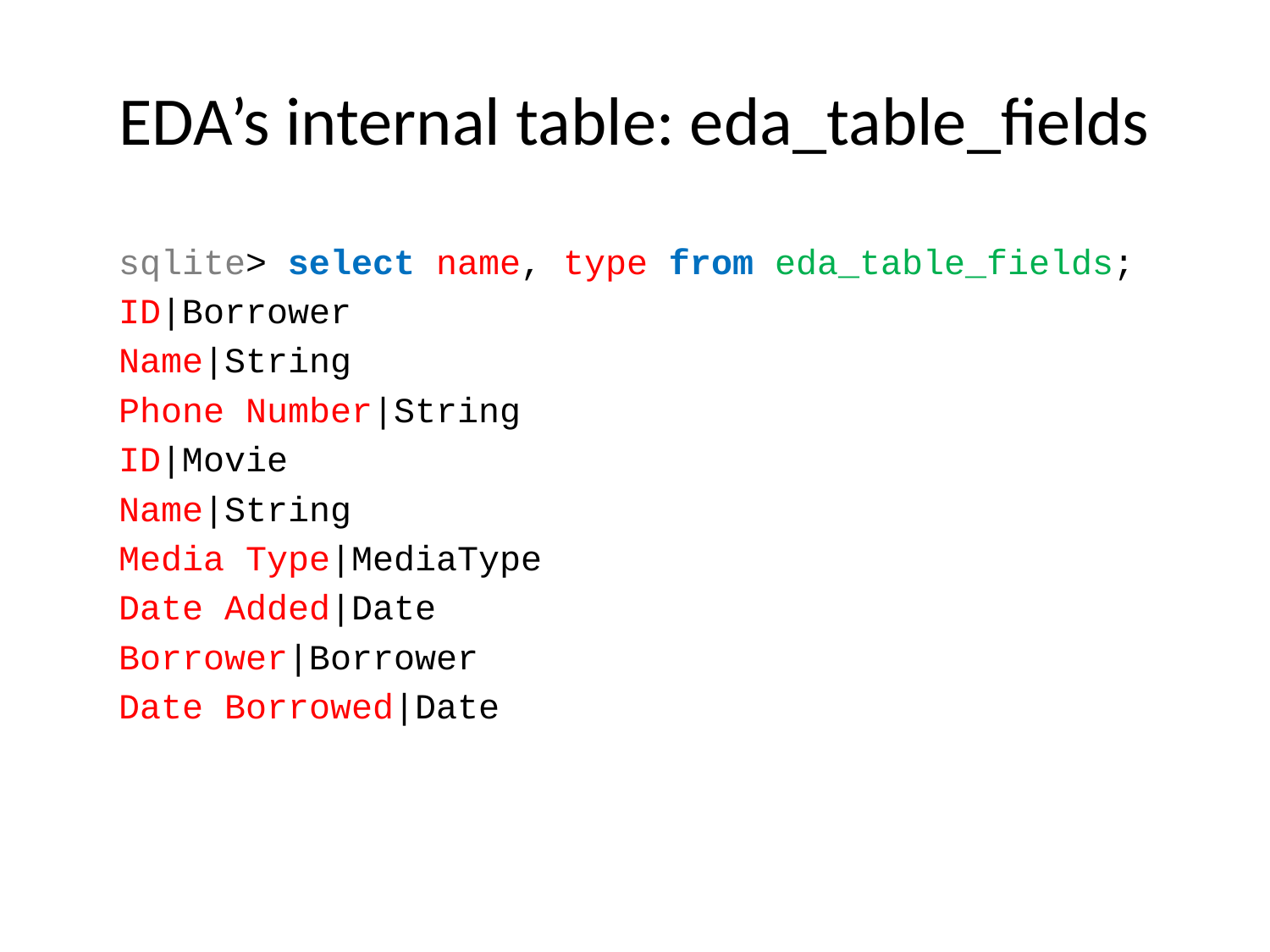

# EDA’s internal table: eda_table_fields
sqlite> select name, type from eda_table_fields;
ID|Borrower
Name|String
Phone Number|String
ID|Movie
Name|String
Media Type|MediaType
Date Added|Date
Borrower|Borrower
Date Borrowed|Date